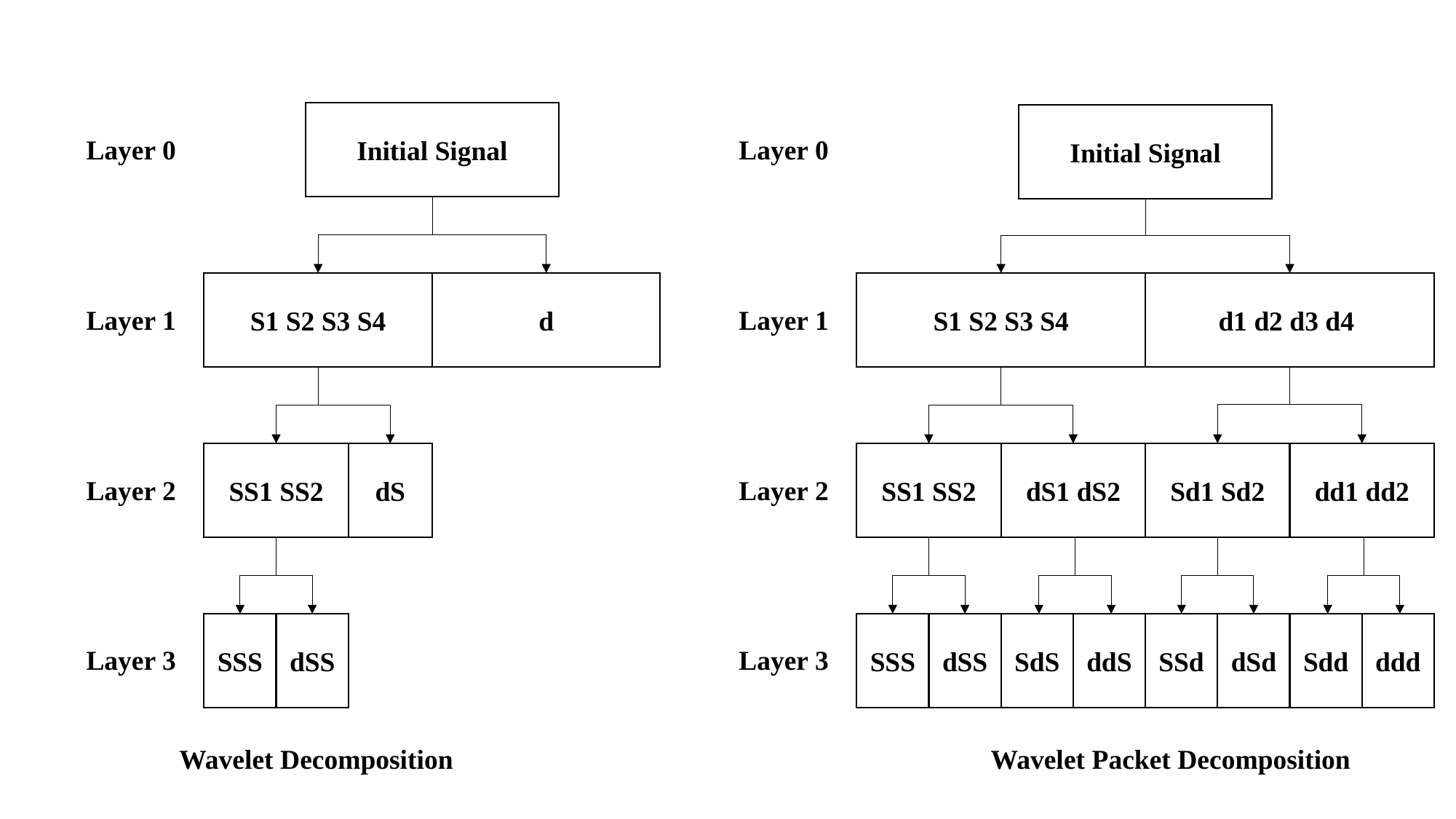

Initial Signal
Initial Signal
Layer 0
Layer 0
S1 S2 S3 S4
d
S1 S2 S3 S4
d1 d2 d3 d4
Layer 1
Layer 1
dd1 dd2
Sd1 Sd2
dS
dS1 dS2
SS1 SS2
SS1 SS2
Layer 2
Layer 2
dSd
ddd
SSd
Sdd
dSS
dSS
ddS
SSS
SSS
SdS
Layer 3
Layer 3
Wavelet Decomposition                                                                              Wavelet Packet Decomposition